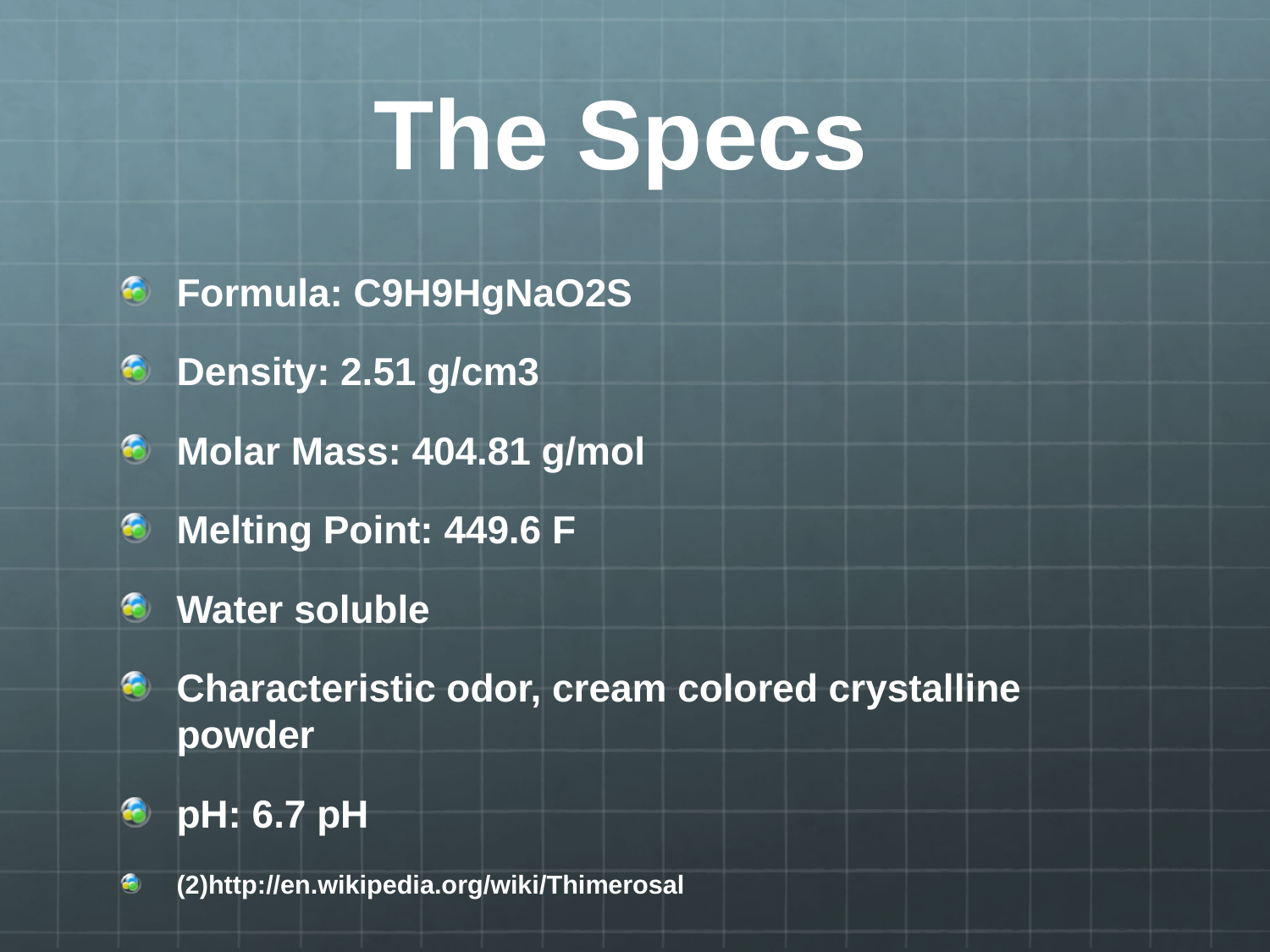

# The Specs
Formula: C9H9HgNaO2S
Density: 2.51 g/cm3
Molar Mass: 404.81 g/mol
Melting Point: 449.6 F
Water soluble
Characteristic odor, cream colored crystalline powder
pH: 6.7 pH
(2)http://en.wikipedia.org/wiki/Thimerosal